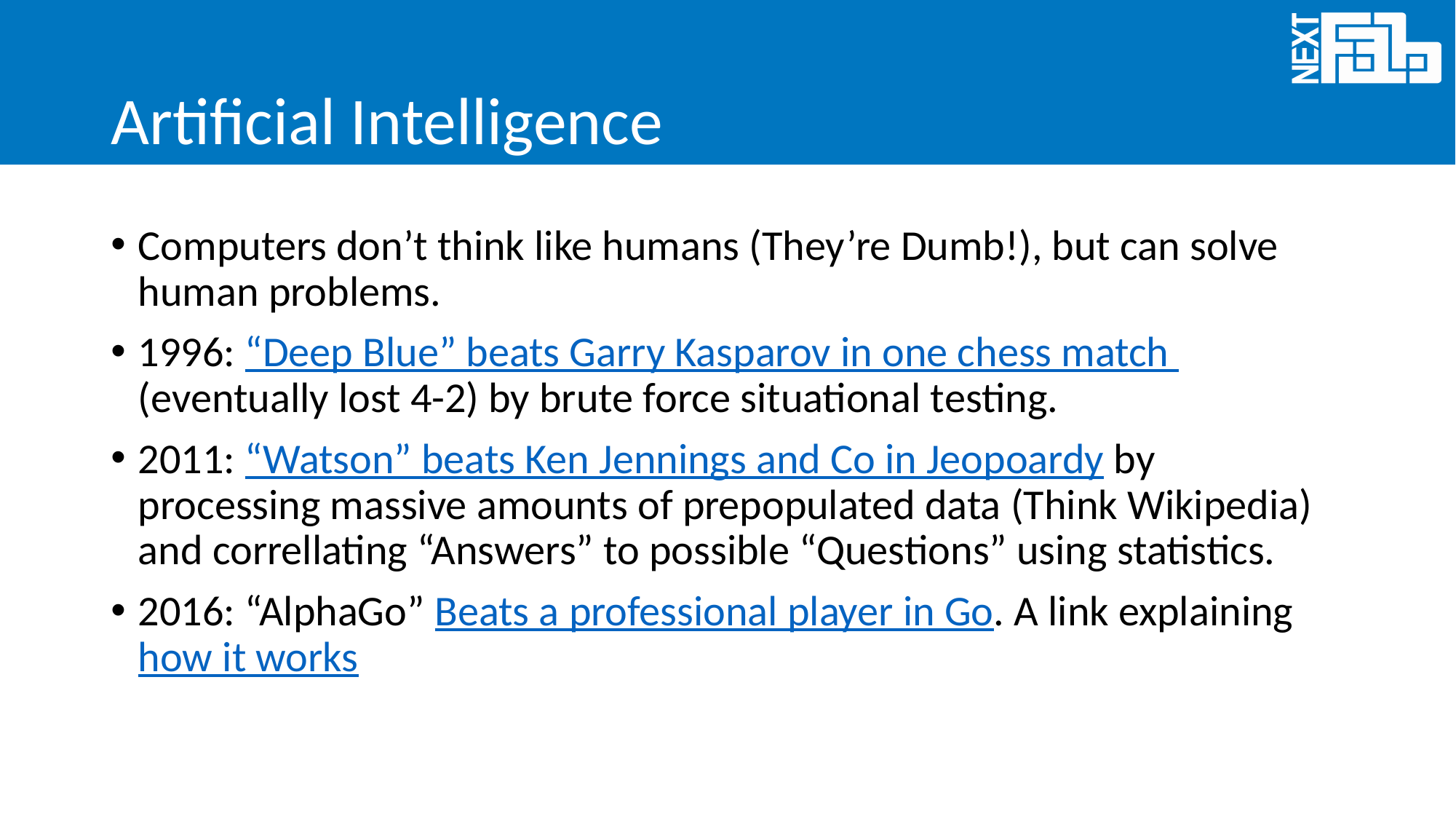

# Artificial Intelligence
Computers don’t think like humans (They’re Dumb!), but can solve human problems.
1996: “Deep Blue” beats Garry Kasparov in one chess match (eventually lost 4-2) by brute force situational testing.
2011: “Watson” beats Ken Jennings and Co in Jeopoardy by processing massive amounts of prepopulated data (Think Wikipedia) and correllating “Answers” to possible “Questions” using statistics.
2016: “AlphaGo” Beats a professional player in Go. A link explaining how it works